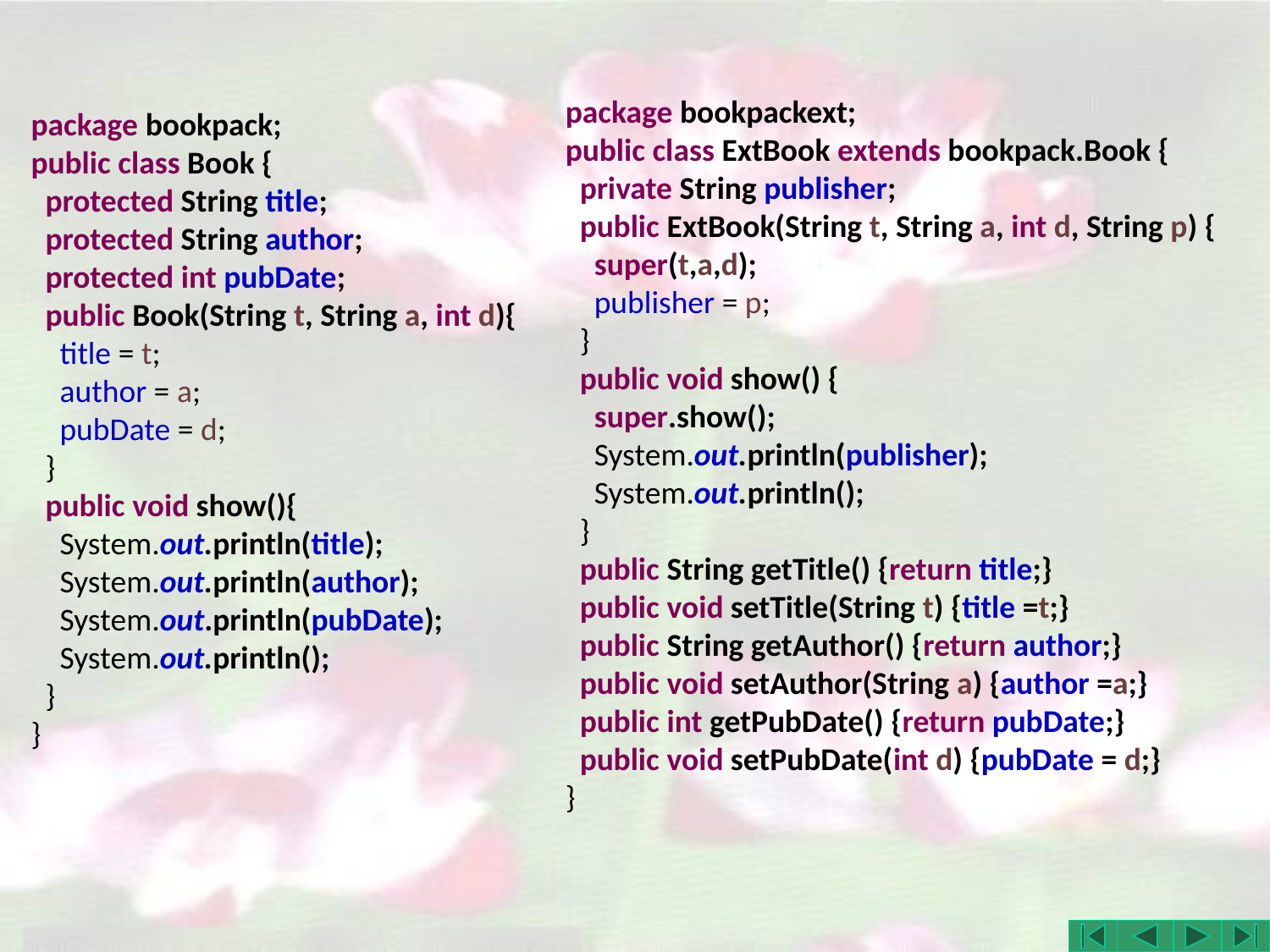

package bookpackext;
public class ExtBook extends bookpack.Book {
  private String publisher;
  public ExtBook(String t, String a, int d, String p) {
    super(t,a,d);
    publisher = p;
  }
  public void show() {
    super.show();
    System.out.println(publisher);
    System.out.println();
  }
  public String getTitle() {return title;}
  public void setTitle(String t) {title =t;}
  public String getAuthor() {return author;}
  public void setAuthor(String a) {author =a;}
  public int getPubDate() {return pubDate;}
  public void setPubDate(int d) {pubDate = d;}
}
package bookpack;
public class Book {
  protected String title;
  protected String author;
  protected int pubDate;
  public Book(String t, String a, int d){
    title = t;
    author = a;
    pubDate = d;
  }
  public void show(){
    System.out.println(title);
    System.out.println(author);
    System.out.println(pubDate);
    System.out.println();
  }
}